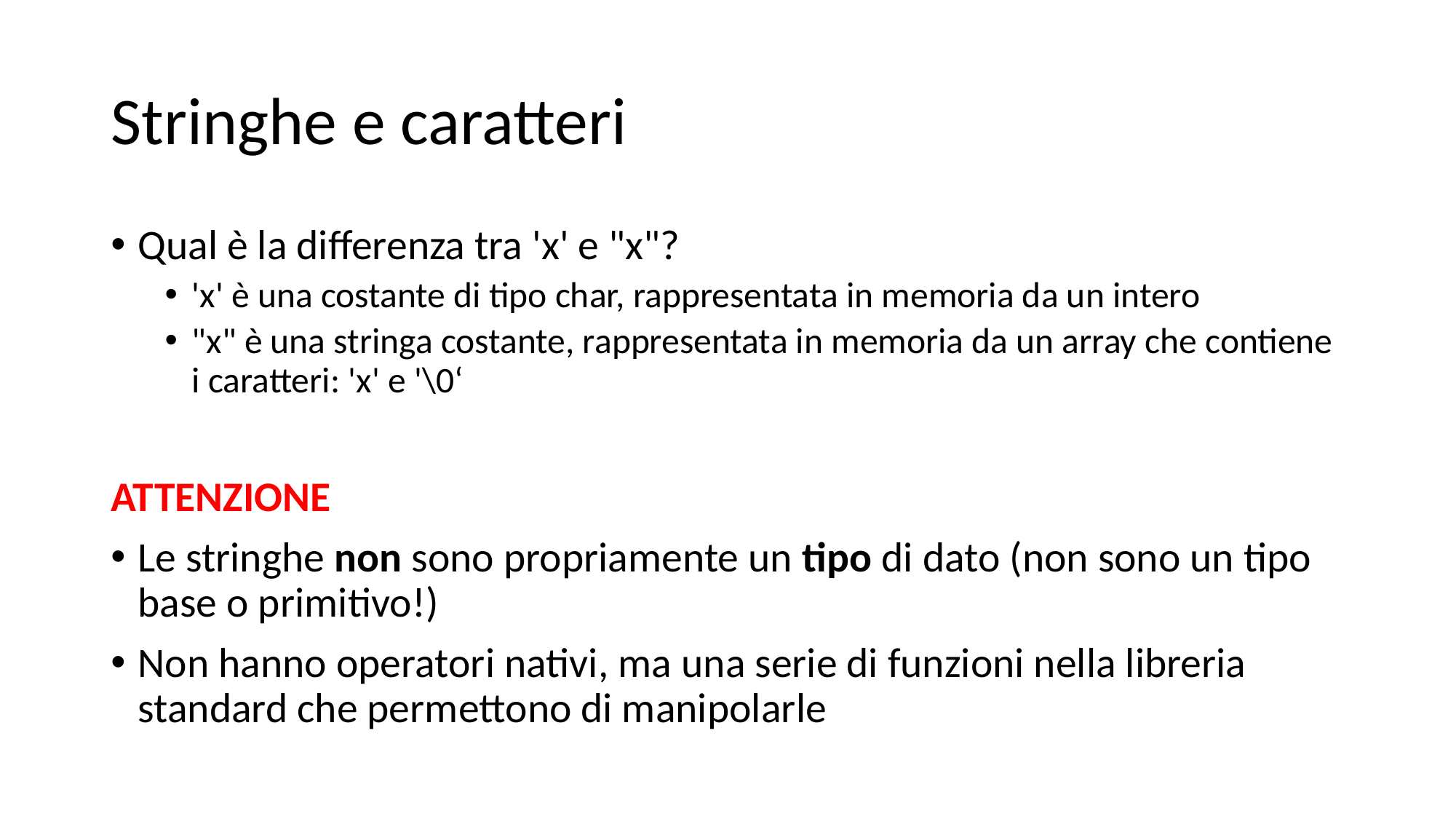

# Stringhe e caratteri
Qual è la differenza tra 'x' e "x"?
'x' è una costante di tipo char, rappresentata in memoria da un intero
"x" è una stringa costante, rappresentata in memoria da un array che contiene i caratteri: 'x' e '\0‘

ATTENZIONE
Le stringhe non sono propriamente un tipo di dato (non sono un tipo base o primitivo!)
Non hanno operatori nativi, ma una serie di funzioni nella libreria standard che permettono di manipolarle